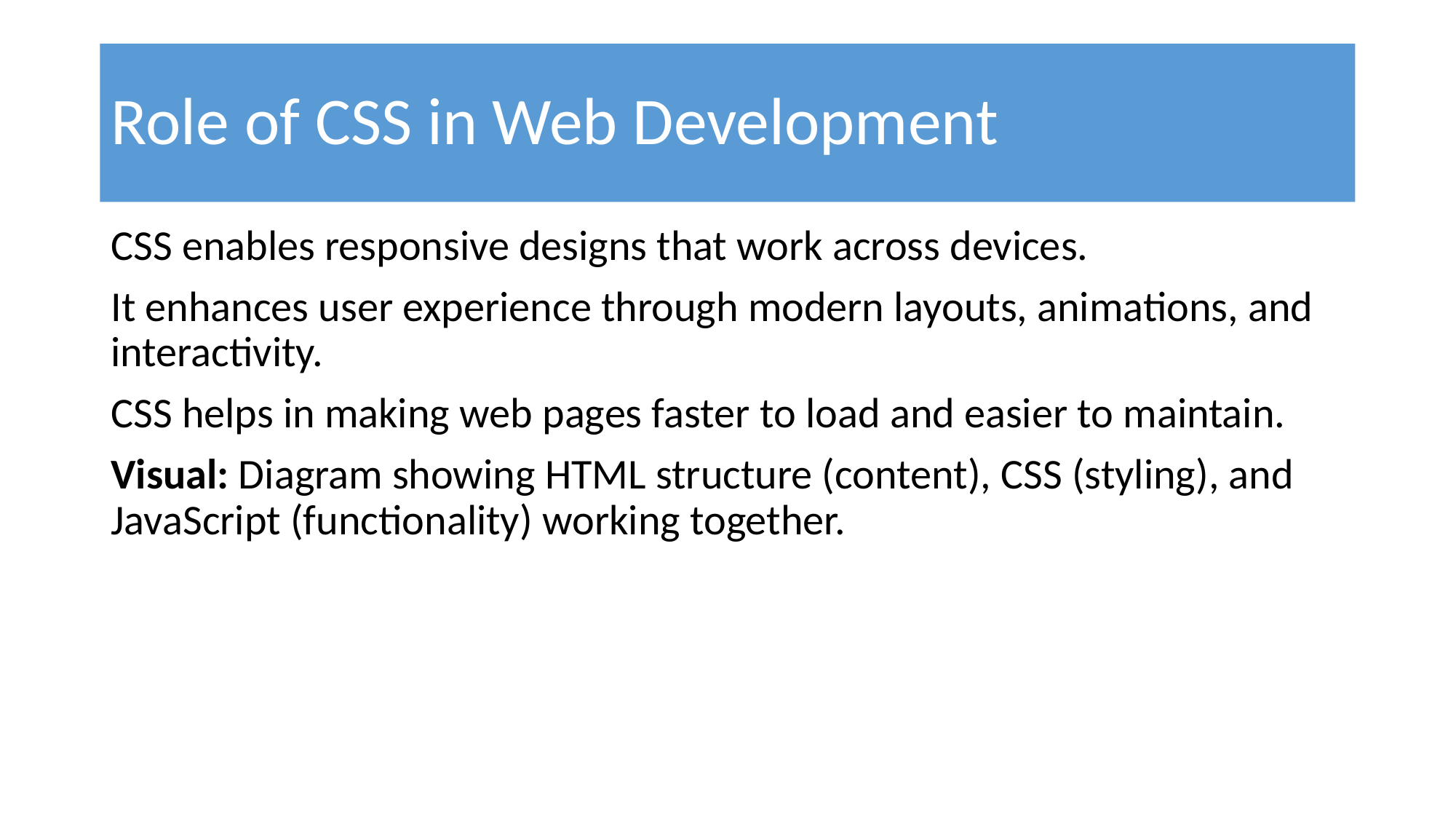

# Role of CSS in Web Development
CSS enables responsive designs that work across devices.
It enhances user experience through modern layouts, animations, and interactivity.
CSS helps in making web pages faster to load and easier to maintain.
Visual: Diagram showing HTML structure (content), CSS (styling), and JavaScript (functionality) working together.